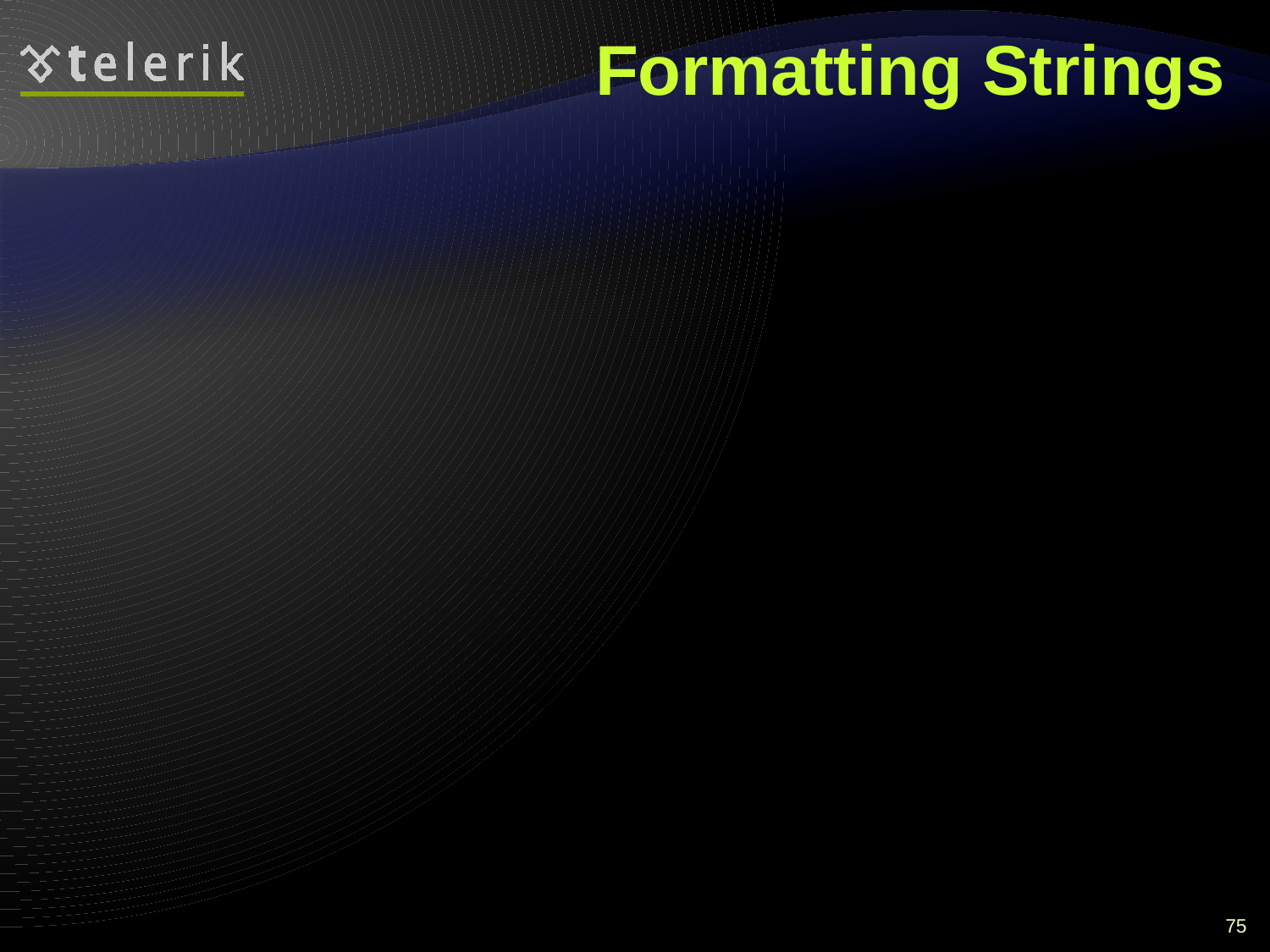

# Formatting Strings
The formatting strings are different for the different types
Some formatting strings for numbers:
D – number (for integer types)
C – currency (according to current culture)
E – number in exponential notation
P – percentage
X – hexadecimal number
F – fixed point (for real numbers)
75